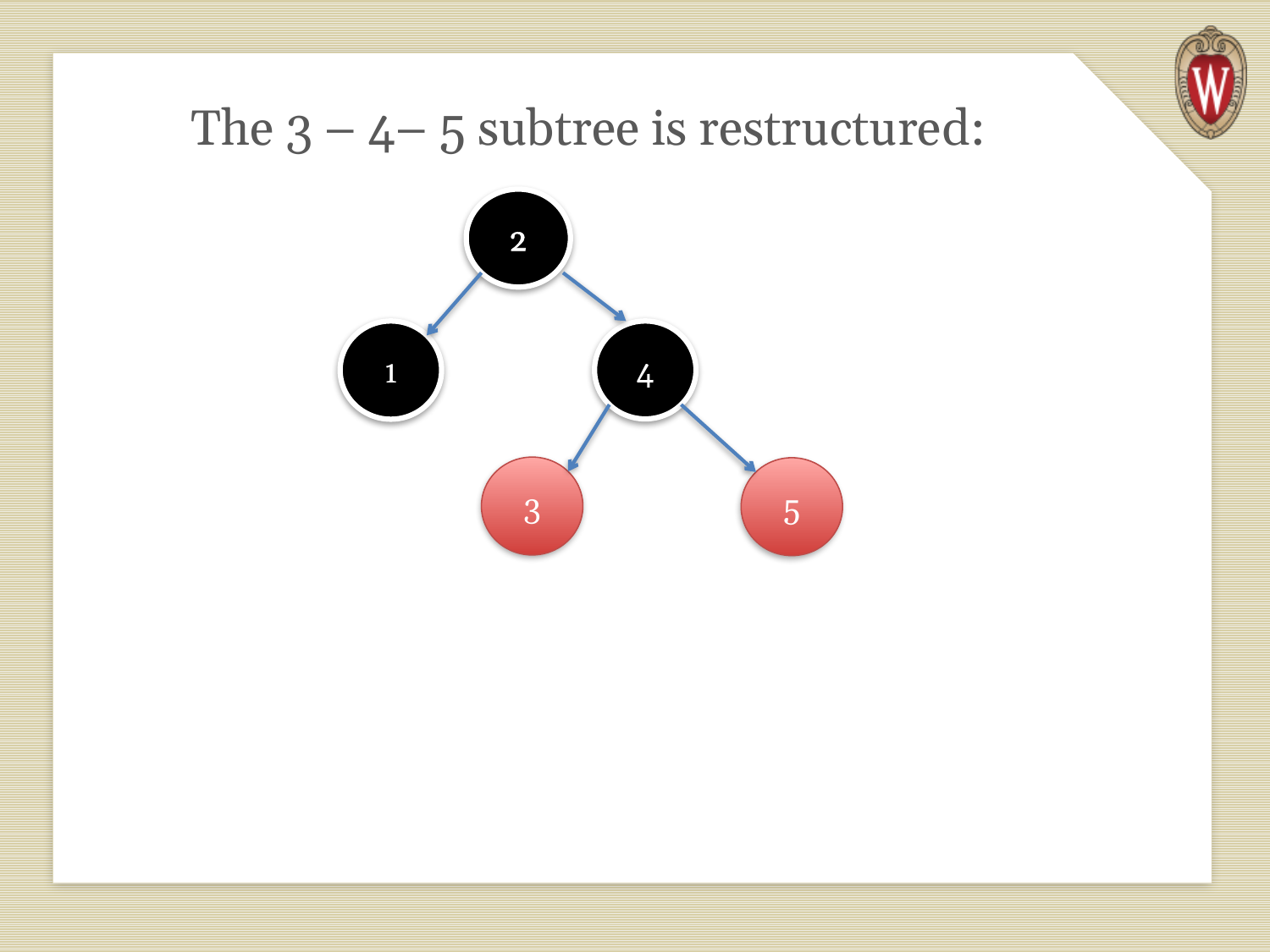

The 3 – 4– 5 subtree is restructured:

2
1
4
3
5